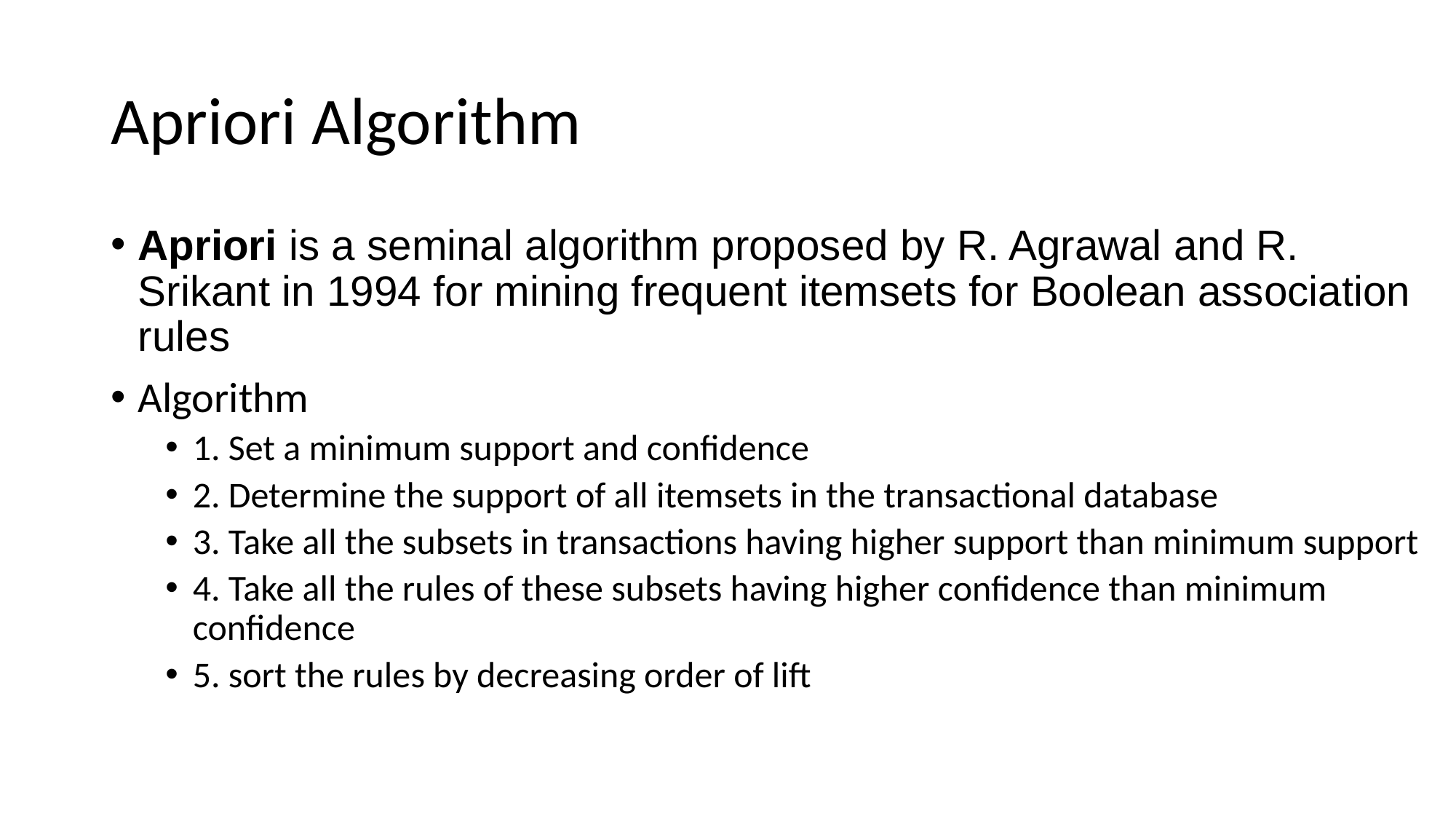

# Apriori Algorithm
Apriori is a seminal algorithm proposed by R. Agrawal and R. Srikant in 1994 for mining frequent itemsets for Boolean association rules
Algorithm
1. Set a minimum support and confidence
2. Determine the support of all itemsets in the transactional database
3. Take all the subsets in transactions having higher support than minimum support
4. Take all the rules of these subsets having higher confidence than minimum confidence
5. sort the rules by decreasing order of lift